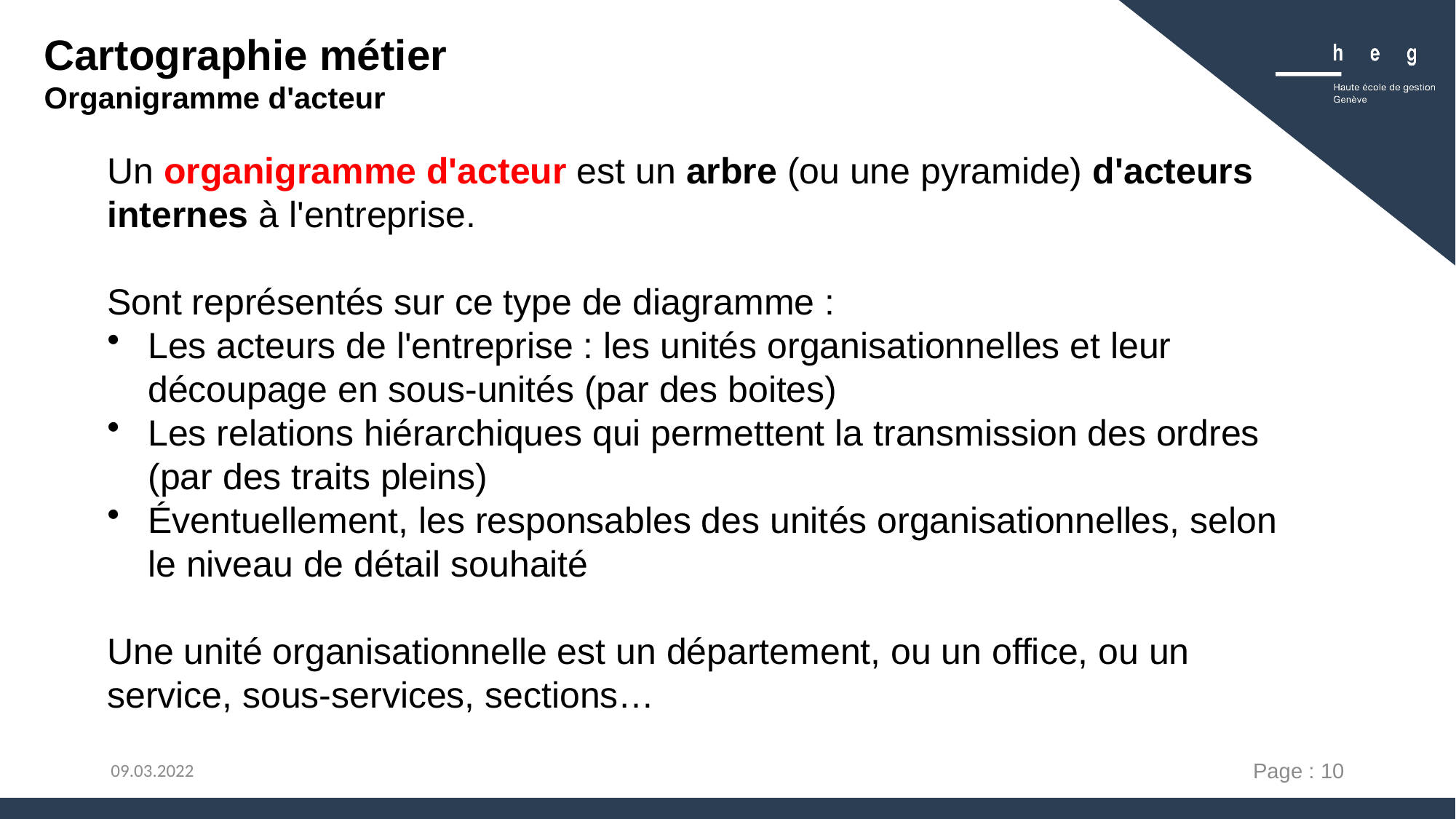

Cartographie métier
Organigramme d'acteur
Un organigramme d'acteur est un arbre (ou une pyramide) d'acteurs internes à l'entreprise.

Sont représentés sur ce type de diagramme :
Les acteurs de l'entreprise : les unités organisationnelles et leur découpage en sous-unités (par des boites)
Les relations hiérarchiques qui permettent la transmission des ordres (par des traits pleins)
Éventuellement, les responsables des unités organisationnelles, selon le niveau de détail souhaité

Une unité organisationnelle est un département, ou un office, ou un service, sous-services, sections…
Page : 10